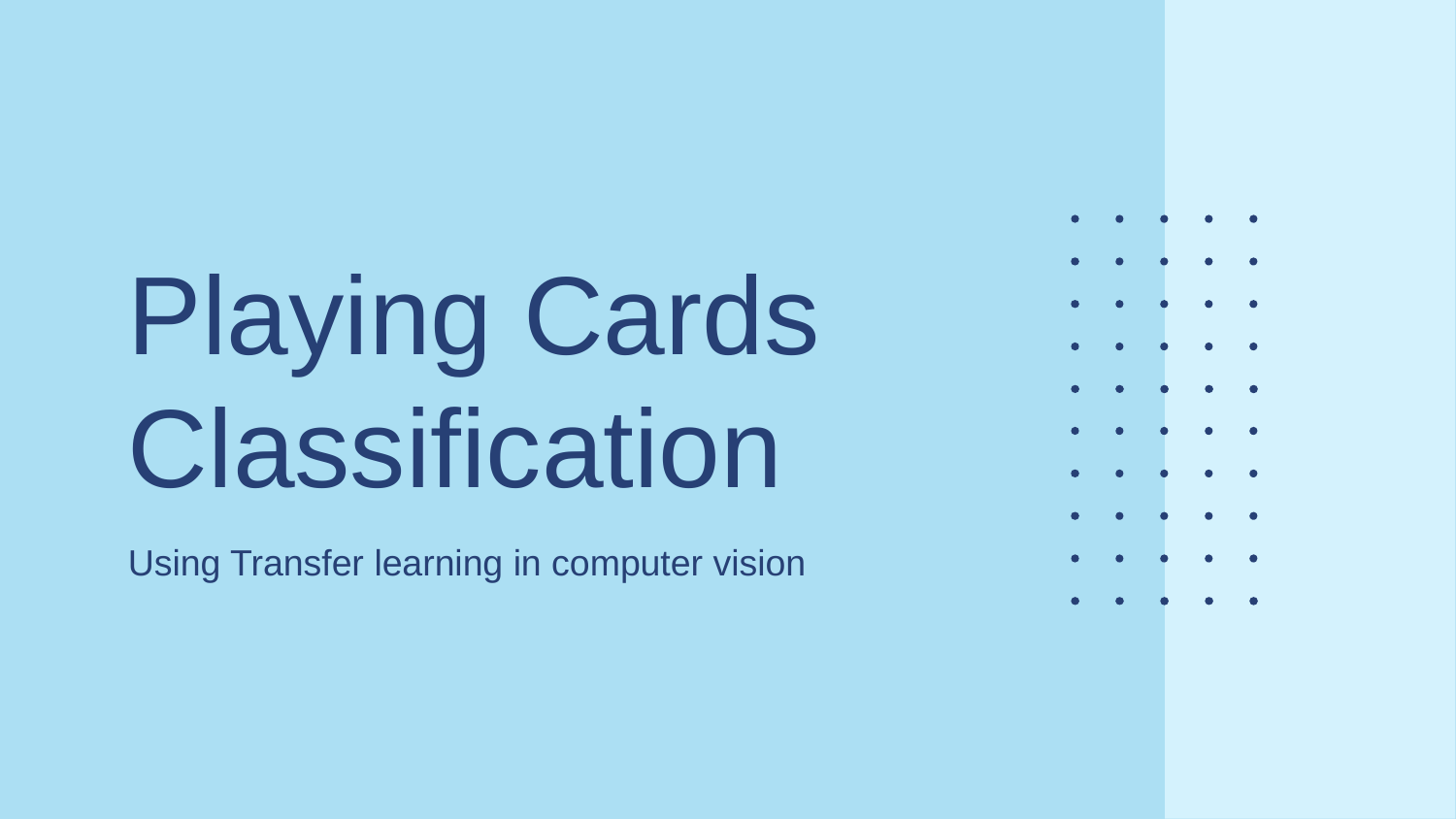

# Playing Cards Classification
Using Transfer learning in computer vision